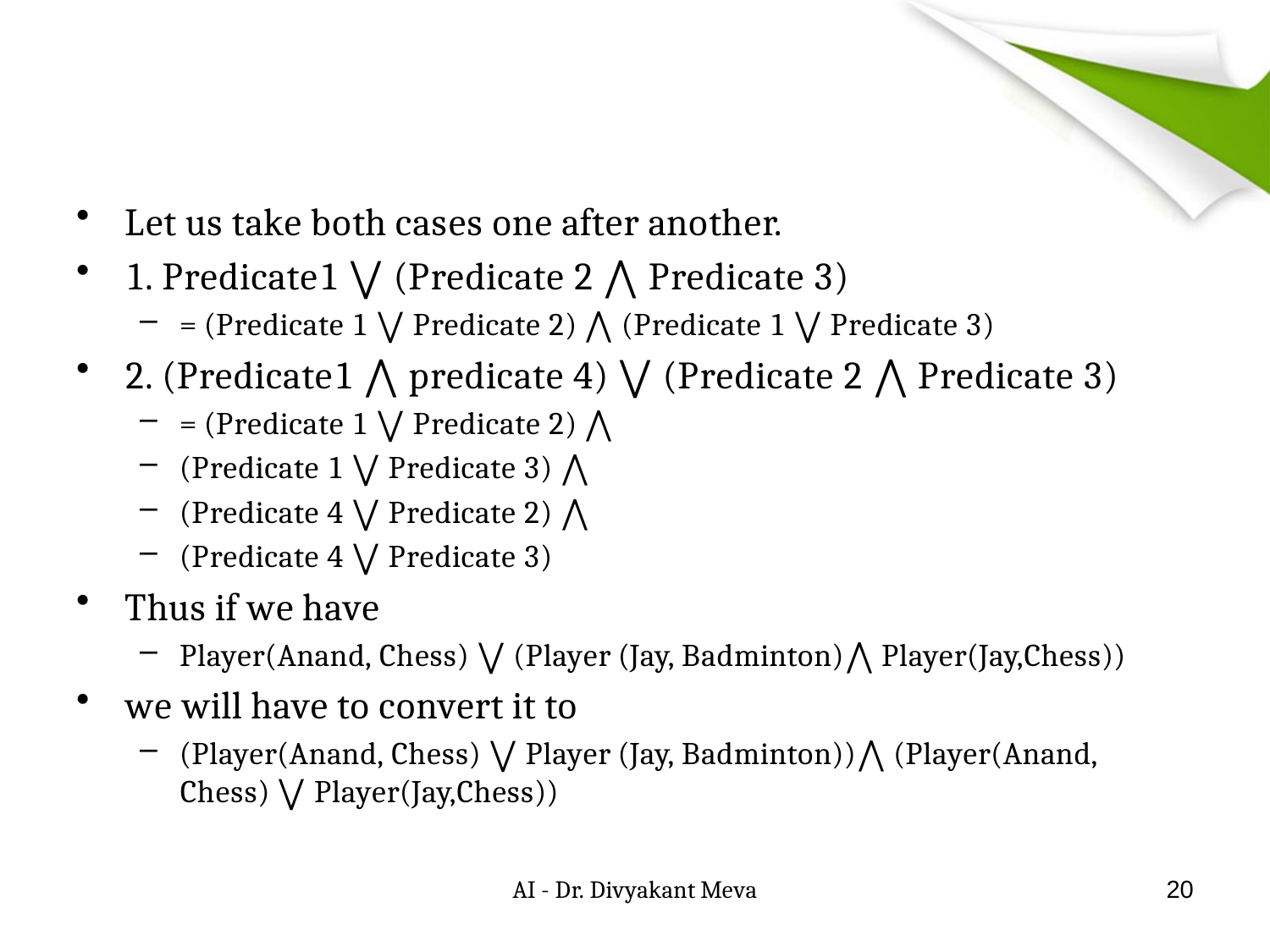

#
Let us take both cases one after another.
1. Predicate1 ⋁ (Predicate 2 ⋀ Predicate 3)
= (Predicate 1 ⋁ Predicate 2) ⋀ (Predicate 1 ⋁ Predicate 3)
2. (Predicate1 ⋀ predicate 4) ⋁ (Predicate 2 ⋀ Predicate 3)
= (Predicate 1 ⋁ Predicate 2) ⋀
(Predicate 1 ⋁ Predicate 3) ⋀
(Predicate 4 ⋁ Predicate 2) ⋀
(Predicate 4 ⋁ Predicate 3)
Thus if we have
Player(Anand, Chess) ⋁ (Player (Jay, Badminton)⋀ Player(Jay,Chess))
we will have to convert it to
(Player(Anand, Chess) ⋁ Player (Jay, Badminton))⋀ (Player(Anand, Chess) ⋁ Player(Jay,Chess))

AI - Dr. Divyakant Meva
20